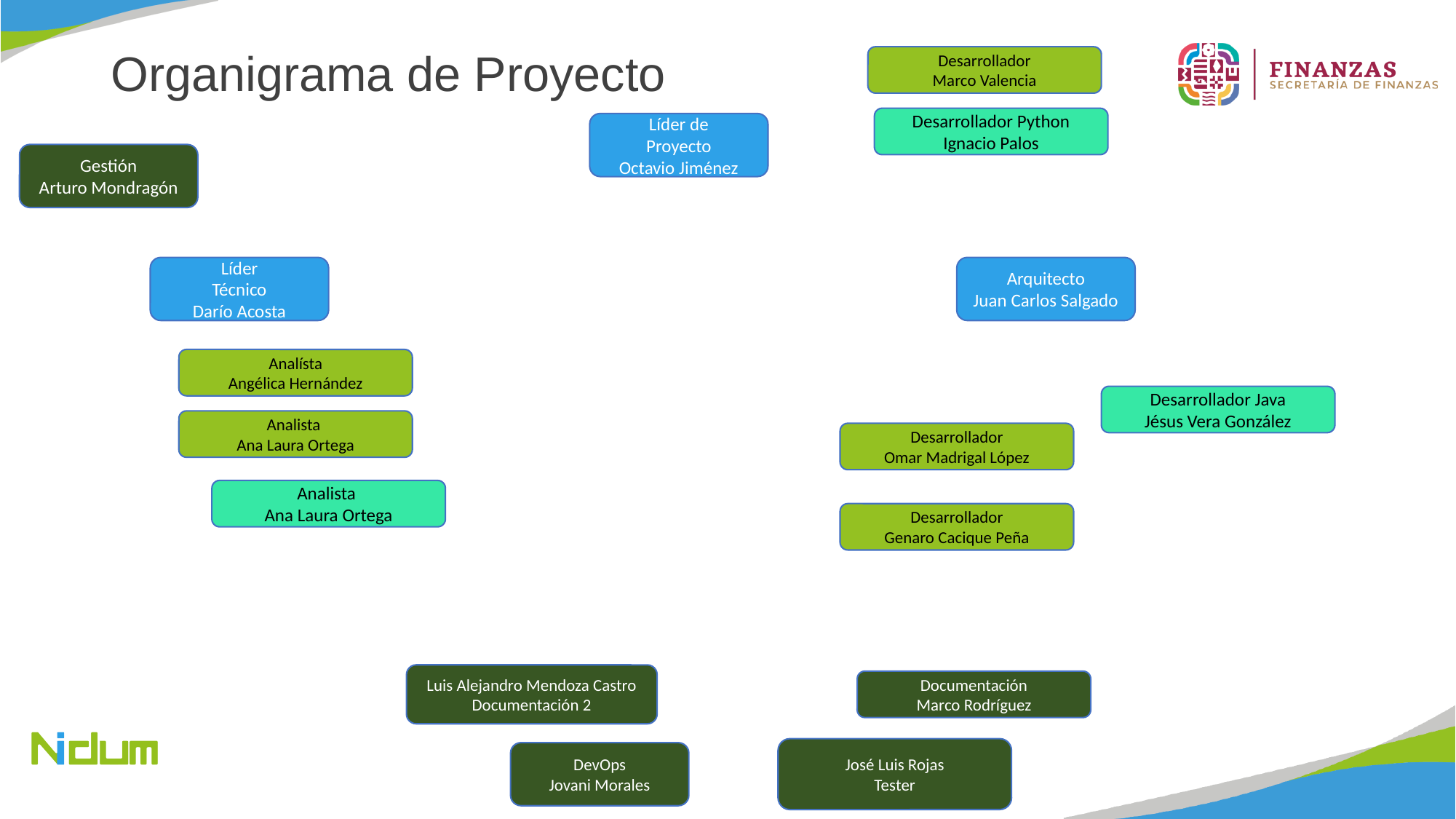

# Organigrama de Proyecto
Desarrollador
Marco Valencia
Desarrollador Python
Ignacio Palos
Líder de
Proyecto
Octavio Jiménez
Gestión
Arturo Mondragón
Líder
Técnico
Darío Acosta
Arquitecto
Juan Carlos Salgado
Analísta
Angélica Hernández
Desarrollador Java
Jésus Vera González
Analista
Ana Laura Ortega
Desarrollador
Omar Madrigal López
Analista
Ana Laura Ortega
Desarrollador
Genaro Cacique Peña
Luis Alejandro Mendoza Castro
Documentación 2
Documentación
Marco Rodríguez
José Luis Rojas
Tester
DevOps
Jovani Morales